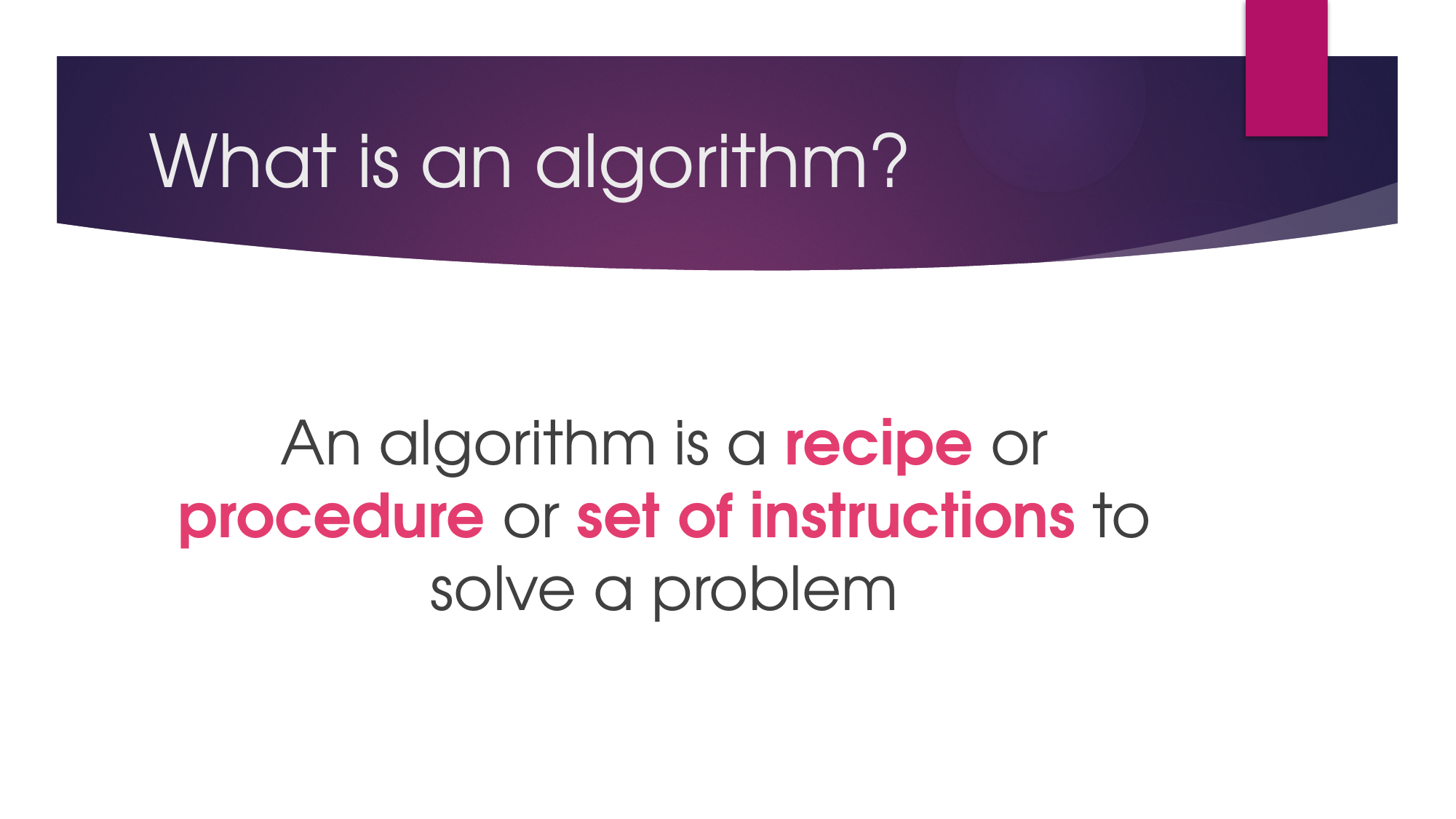

# What is an algorithm?

An algorithm is a recipe or procedure or set of instructions to solve a problem